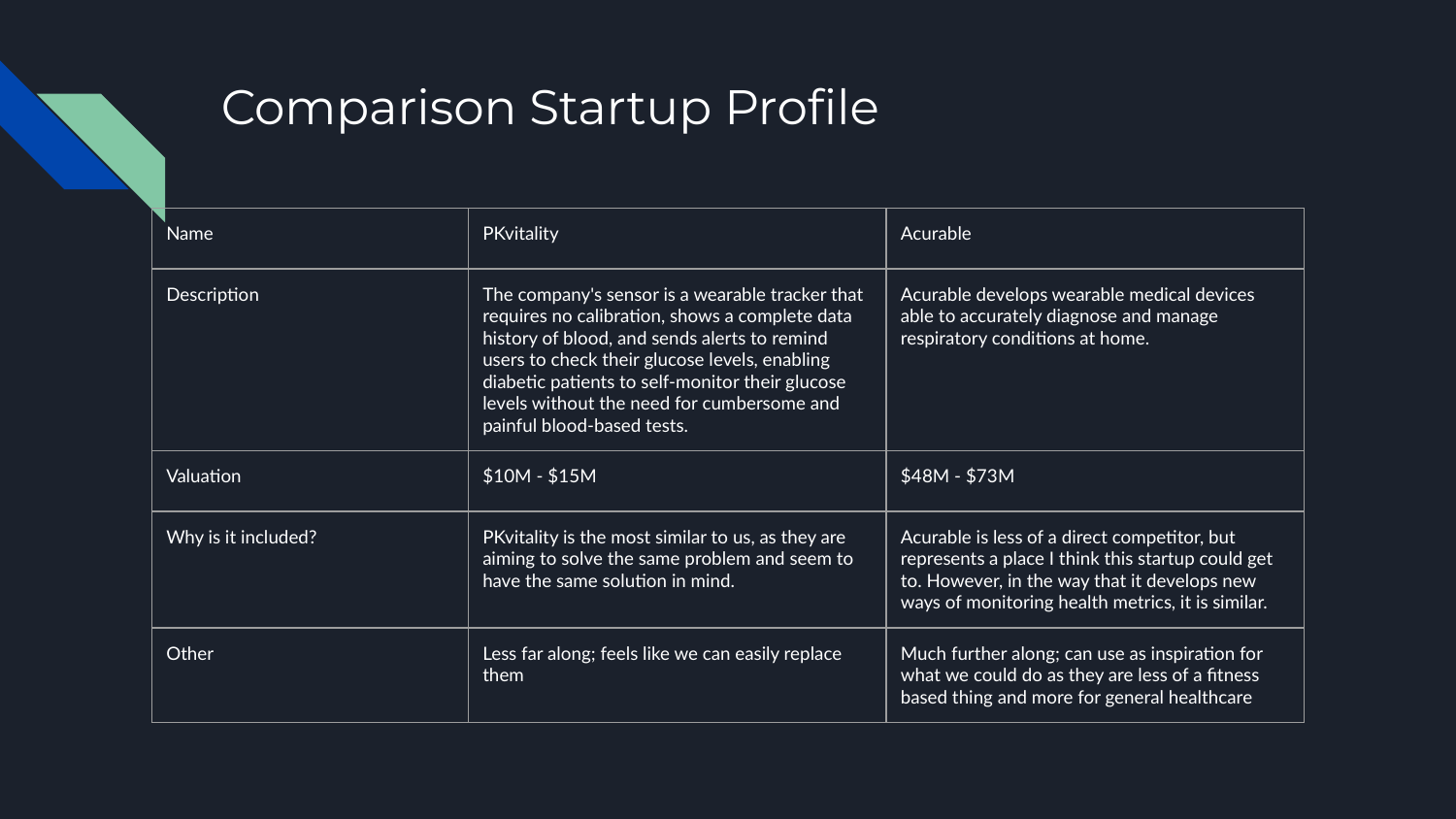

# Comparison Startup Profile
| Name | PKvitality | Acurable |
| --- | --- | --- |
| Description | The company's sensor is a wearable tracker that requires no calibration, shows a complete data history of blood, and sends alerts to remind users to check their glucose levels, enabling diabetic patients to self-monitor their glucose levels without the need for cumbersome and painful blood-based tests. | Acurable develops wearable medical devices able to accurately diagnose and manage respiratory conditions at home. |
| Valuation | $10M - $15M | $48M - $73M |
| Why is it included? | PKvitality is the most similar to us, as they are aiming to solve the same problem and seem to have the same solution in mind. | Acurable is less of a direct competitor, but represents a place I think this startup could get to. However, in the way that it develops new ways of monitoring health metrics, it is similar. |
| Other | Less far along; feels like we can easily replace them | Much further along; can use as inspiration for what we could do as they are less of a fitness based thing and more for general healthcare |